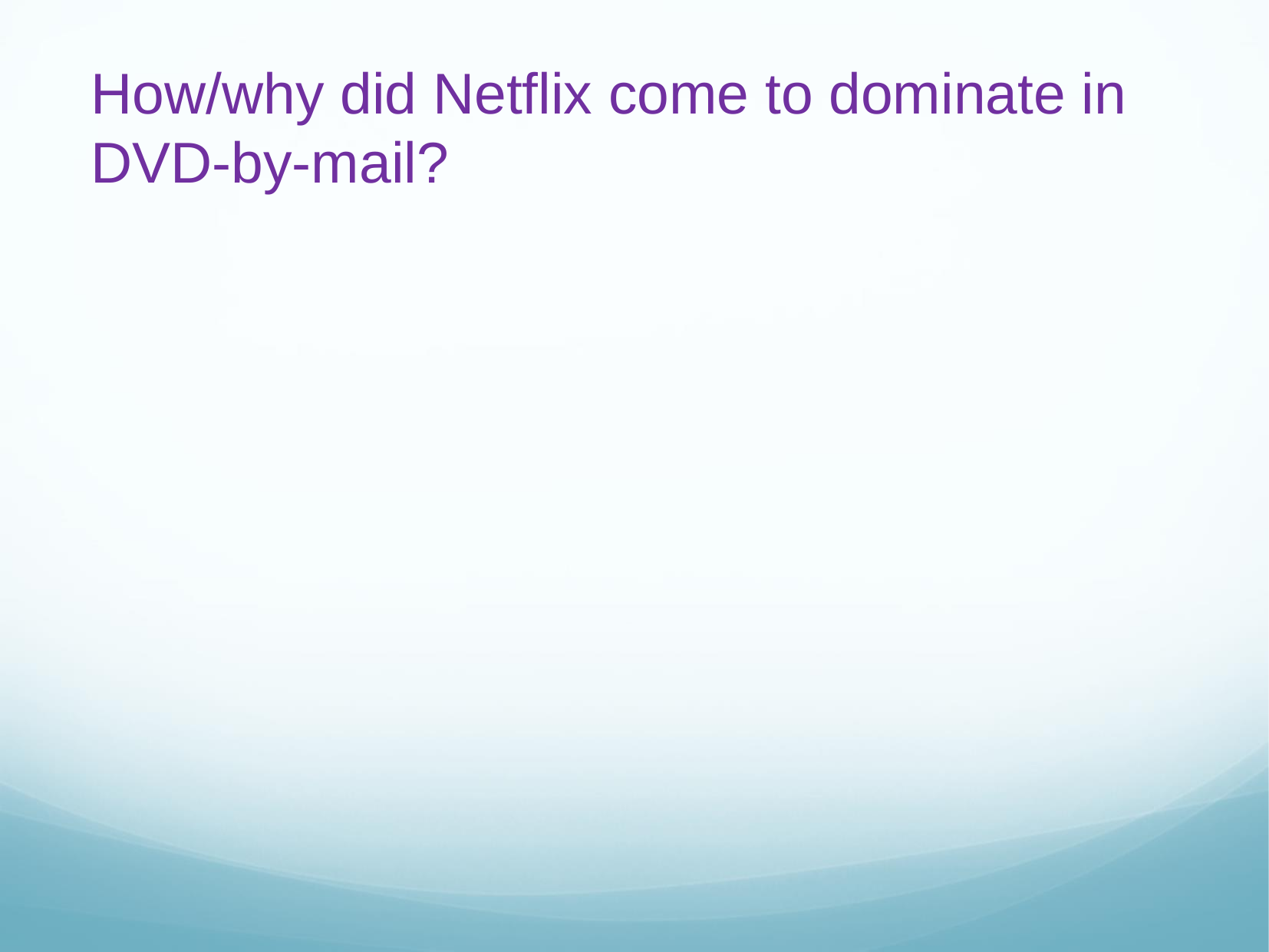

# How/why did Netflix come to dominate in DVD-by-mail?